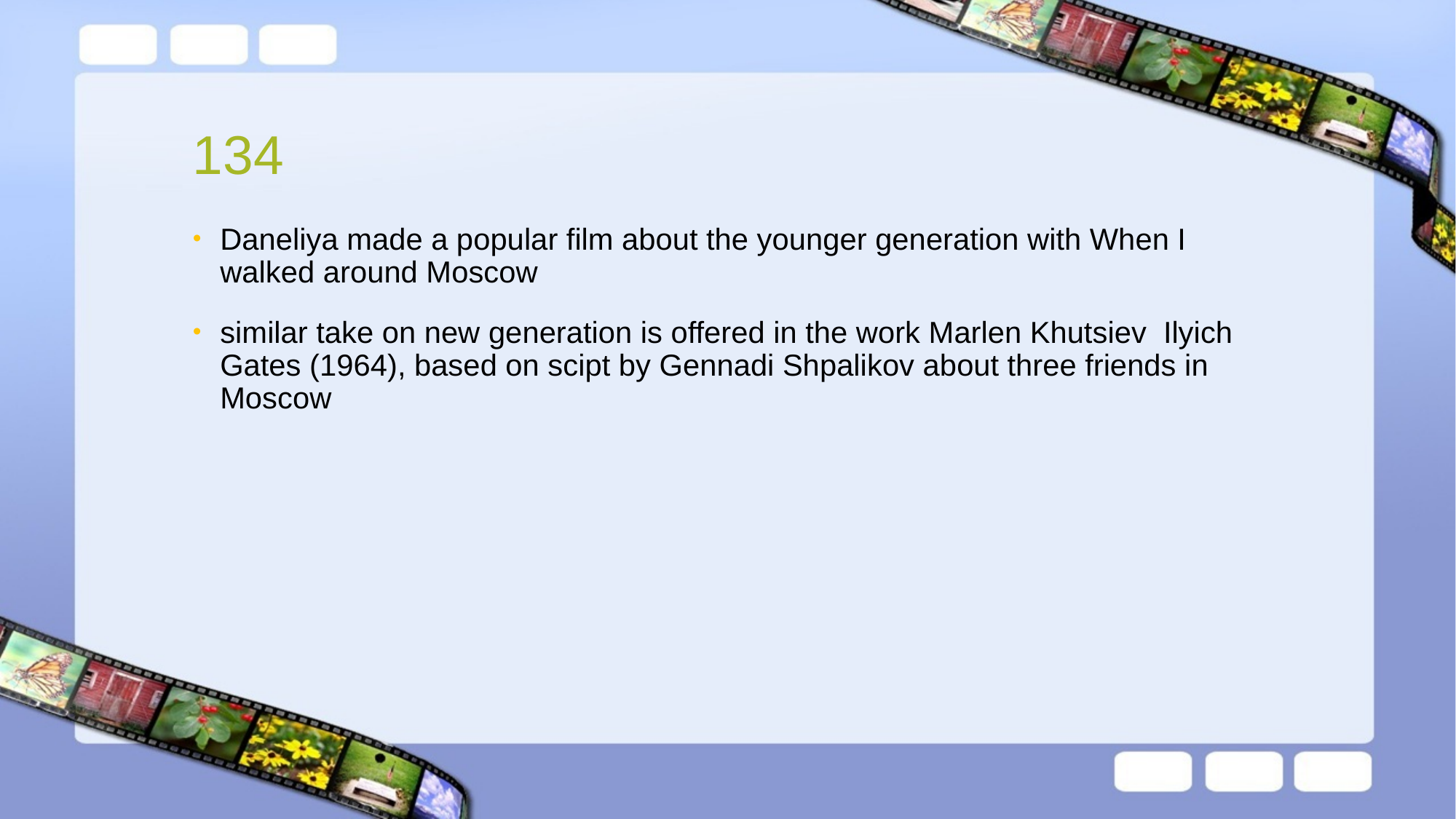

# 134
Daneliya made a popular film about the younger generation with When I walked around Moscow
similar take on new generation is offered in the work Marlen Khutsiev  Ilyich Gates (1964), based on scipt by Gennadi Shpalikov about three friends in Moscow